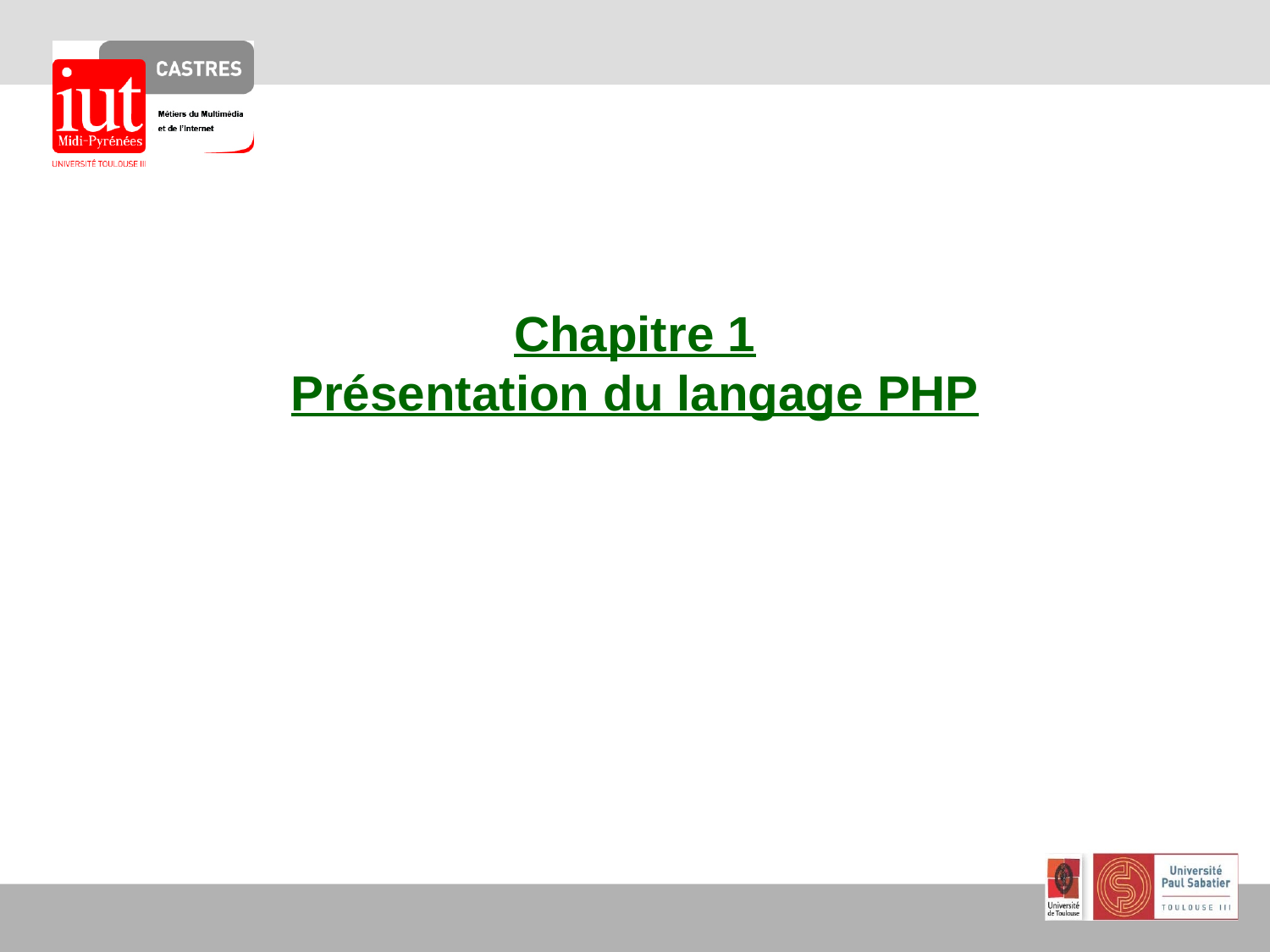

# Chapitre 1 Présentation du langage PHP